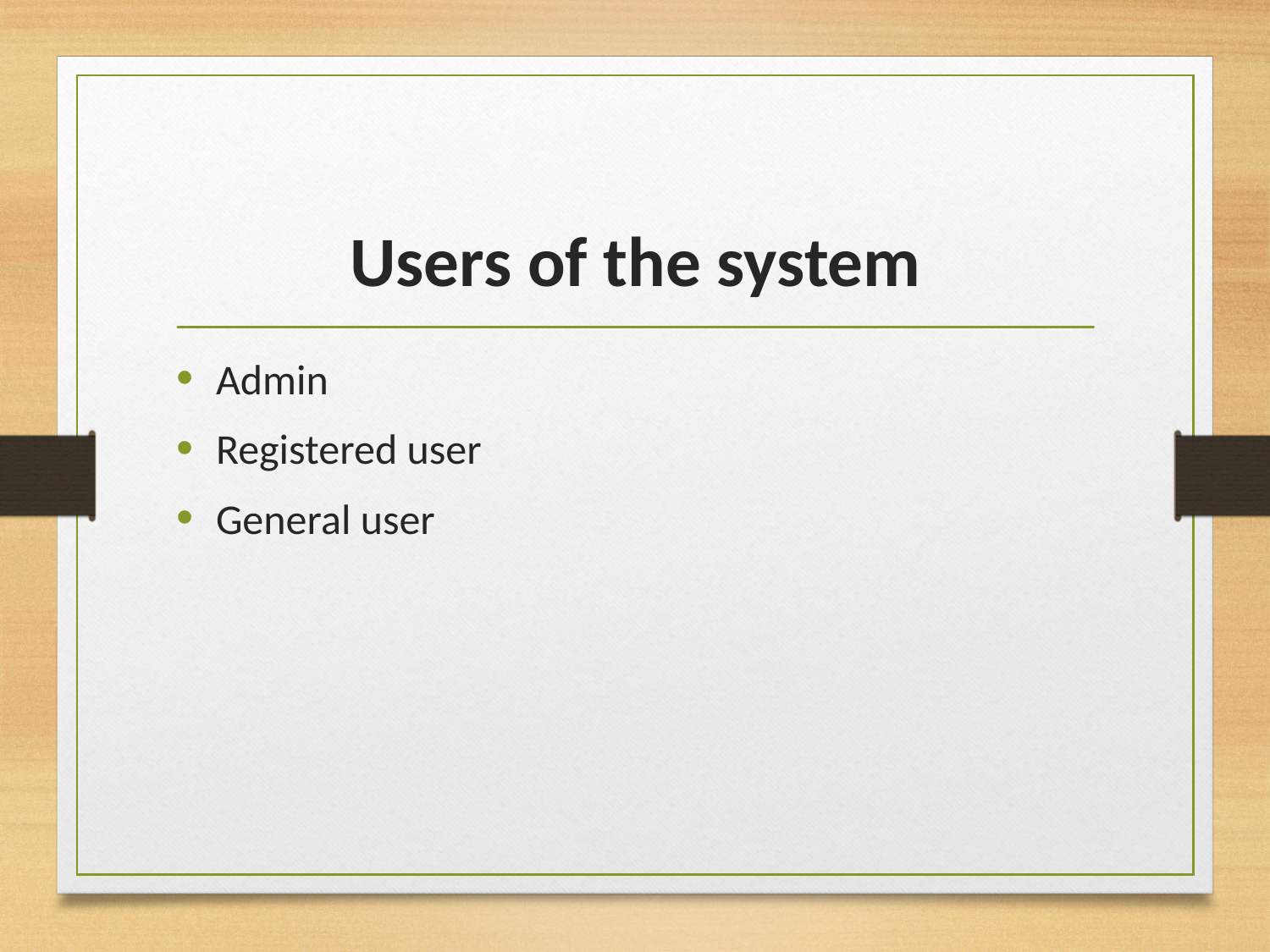

# Users of the system
Admin
Registered user
General user